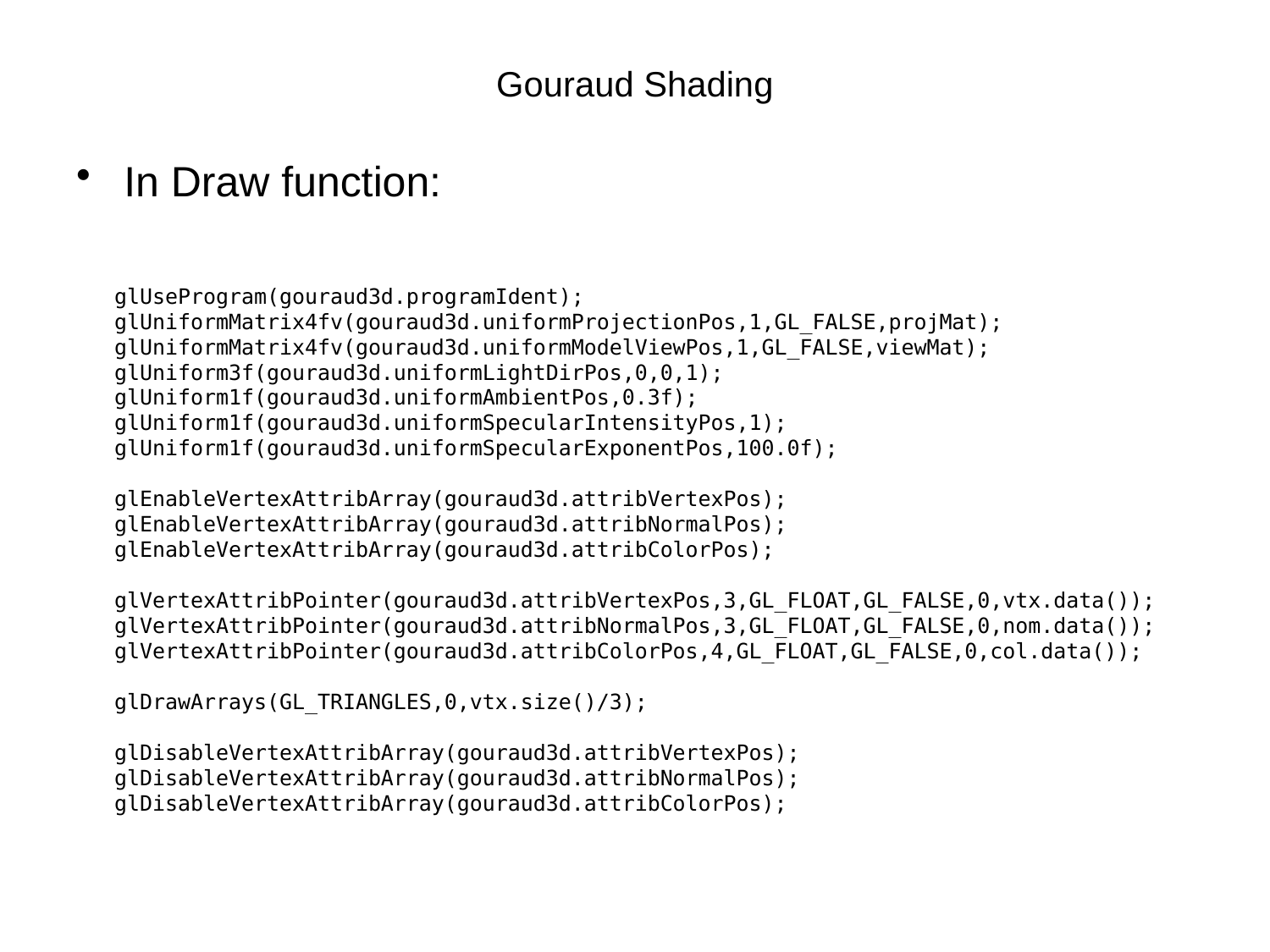

# Gouraud Shading
In Draw function:
    glUseProgram(gouraud3d.programIdent);
    glUniformMatrix4fv(gouraud3d.uniformProjectionPos,1,GL_FALSE,projMat);
    glUniformMatrix4fv(gouraud3d.uniformModelViewPos,1,GL_FALSE,viewMat);
    glUniform3f(gouraud3d.uniformLightDirPos,0,0,1);
    glUniform1f(gouraud3d.uniformAmbientPos,0.3f);
    glUniform1f(gouraud3d.uniformSpecularIntensityPos,1);
    glUniform1f(gouraud3d.uniformSpecularExponentPos,100.0f);

    glEnableVertexAttribArray(gouraud3d.attribVertexPos);
    glEnableVertexAttribArray(gouraud3d.attribNormalPos);
    glEnableVertexAttribArray(gouraud3d.attribColorPos);

    glVertexAttribPointer(gouraud3d.attribVertexPos,3,GL_FLOAT,GL_FALSE,0,vtx.data());
    glVertexAttribPointer(gouraud3d.attribNormalPos,3,GL_FLOAT,GL_FALSE,0,nom.data());
    glVertexAttribPointer(gouraud3d.attribColorPos,4,GL_FLOAT,GL_FALSE,0,col.data());

    glDrawArrays(GL_TRIANGLES,0,vtx.size()/3);

    glDisableVertexAttribArray(gouraud3d.attribVertexPos);
    glDisableVertexAttribArray(gouraud3d.attribNormalPos);
    glDisableVertexAttribArray(gouraud3d.attribColorPos);